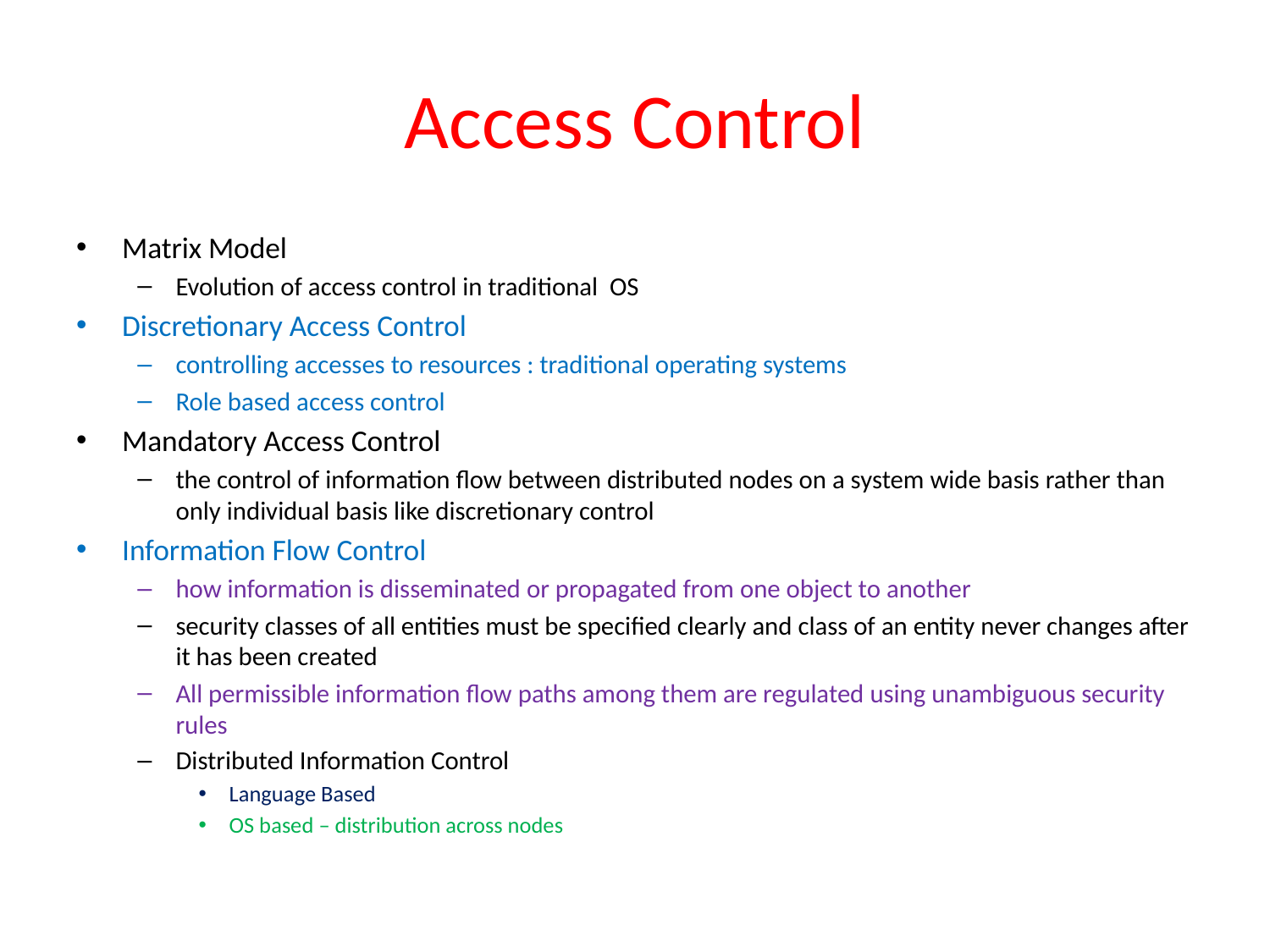

# Access Control
Matrix Model
Evolution of access control in traditional  OS
Discretionary Access Control
controlling accesses to resources : traditional operating systems
Role based access control
Mandatory Access Control
the control of information flow between distributed nodes on a system wide basis rather than only individual basis like discretionary control
Information Flow Control
how information is disseminated or propagated from one object to another
security classes of all entities must be specified clearly and class of an entity never changes after it has been created
All permissible information flow paths among them are regulated using unambiguous security rules
Distributed Information Control
Language Based
OS based – distribution across nodes